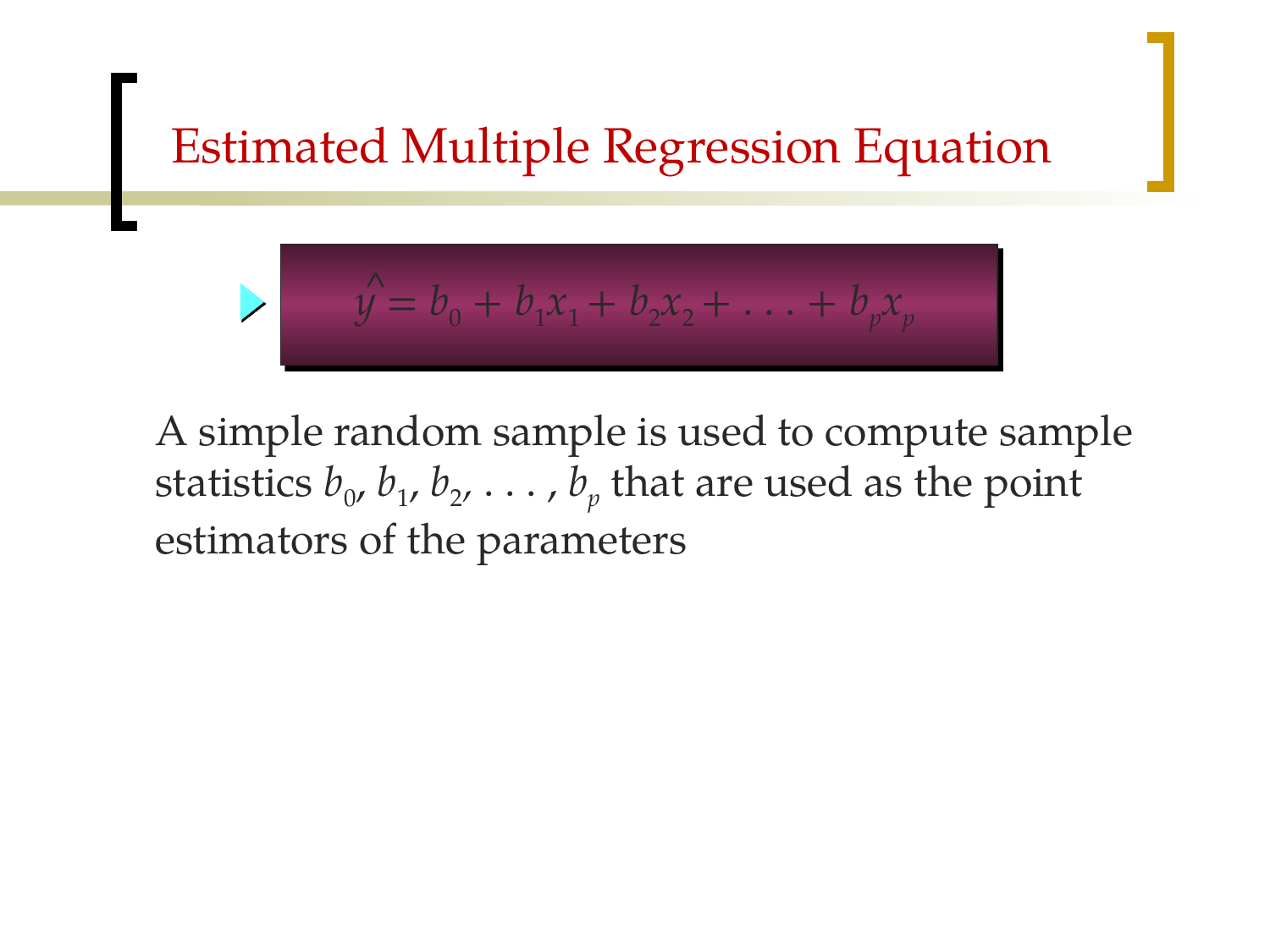

Estimated Multiple Regression Equation

^
y = b0 + b1x1 + b2x2 + . . . + bpxp

	A simple random sample is used to compute sample statistics b0, b1, b2, . . . , bp that are used as the point estimators of the parameters β0, β1, β2, . . . , βp.